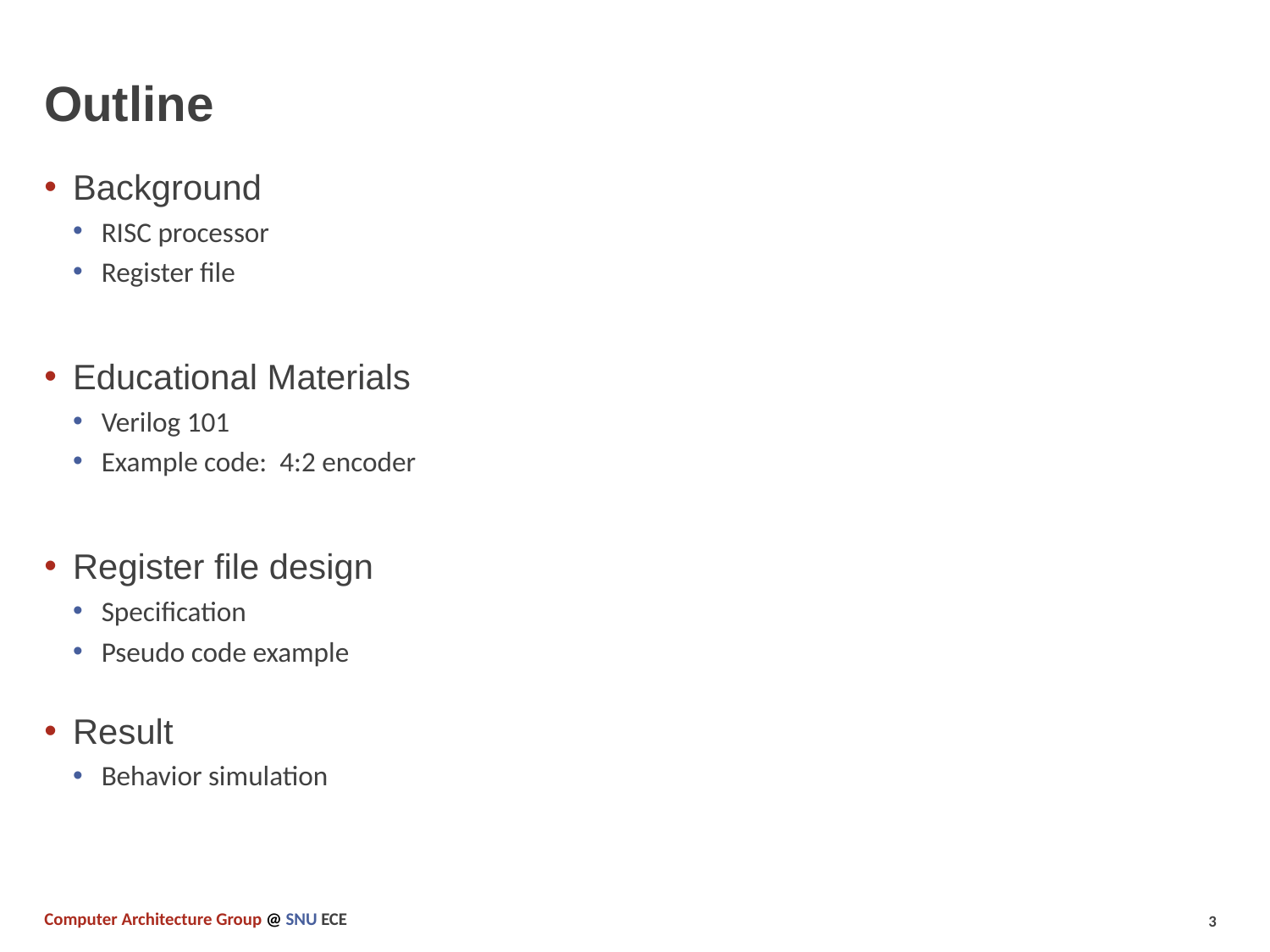

# Outline
Background
RISC processor
Register file

Educational Materials
Verilog 101
Example code:  4:2 encoder

Register file design
Specification
Pseudo code example
Result
Behavior simulation